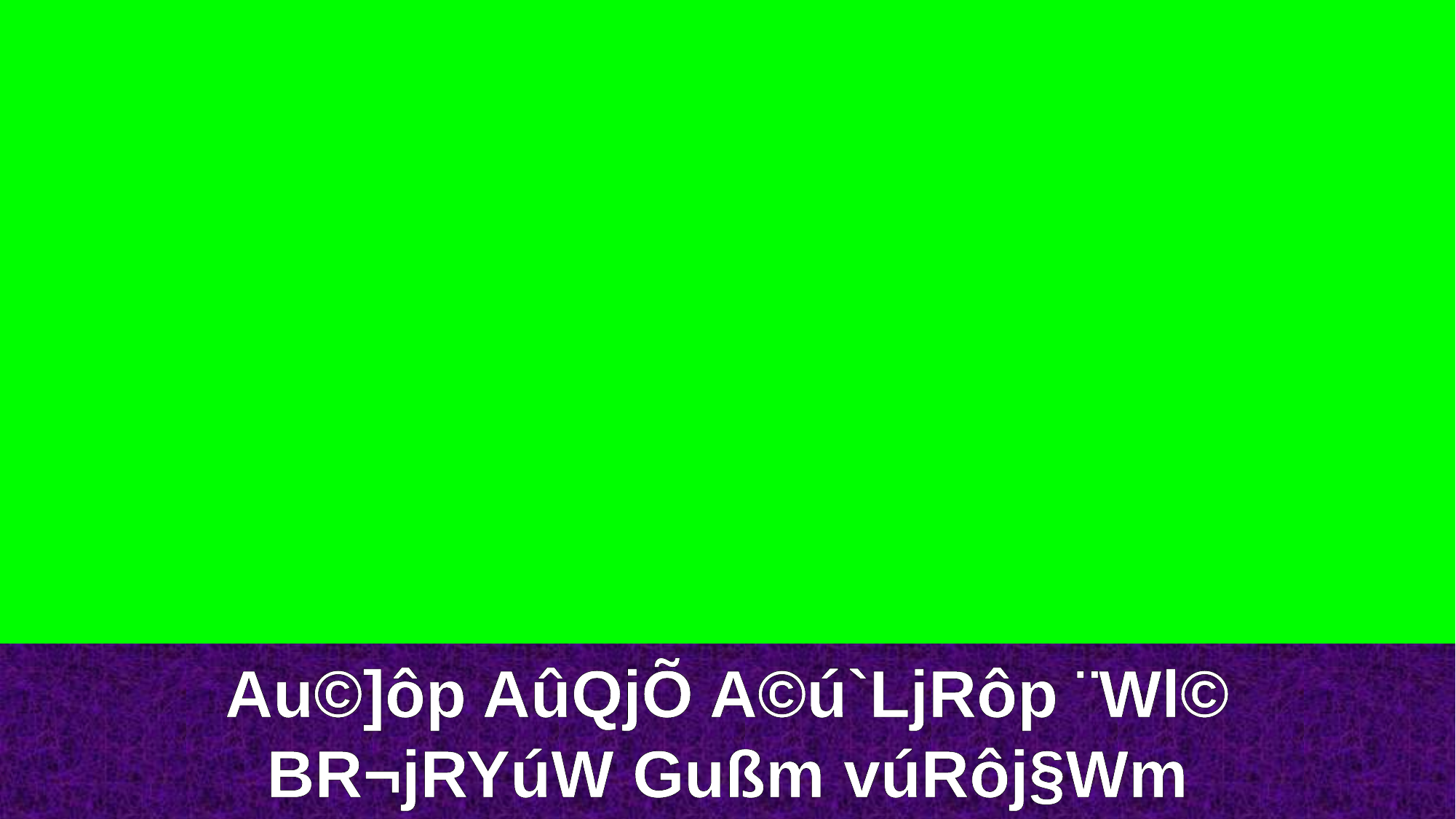

Au©]ôp AûQjÕ A©ú`LjRôp ¨Wl©
BR¬jRYúW Gußm vúRôj§Wm